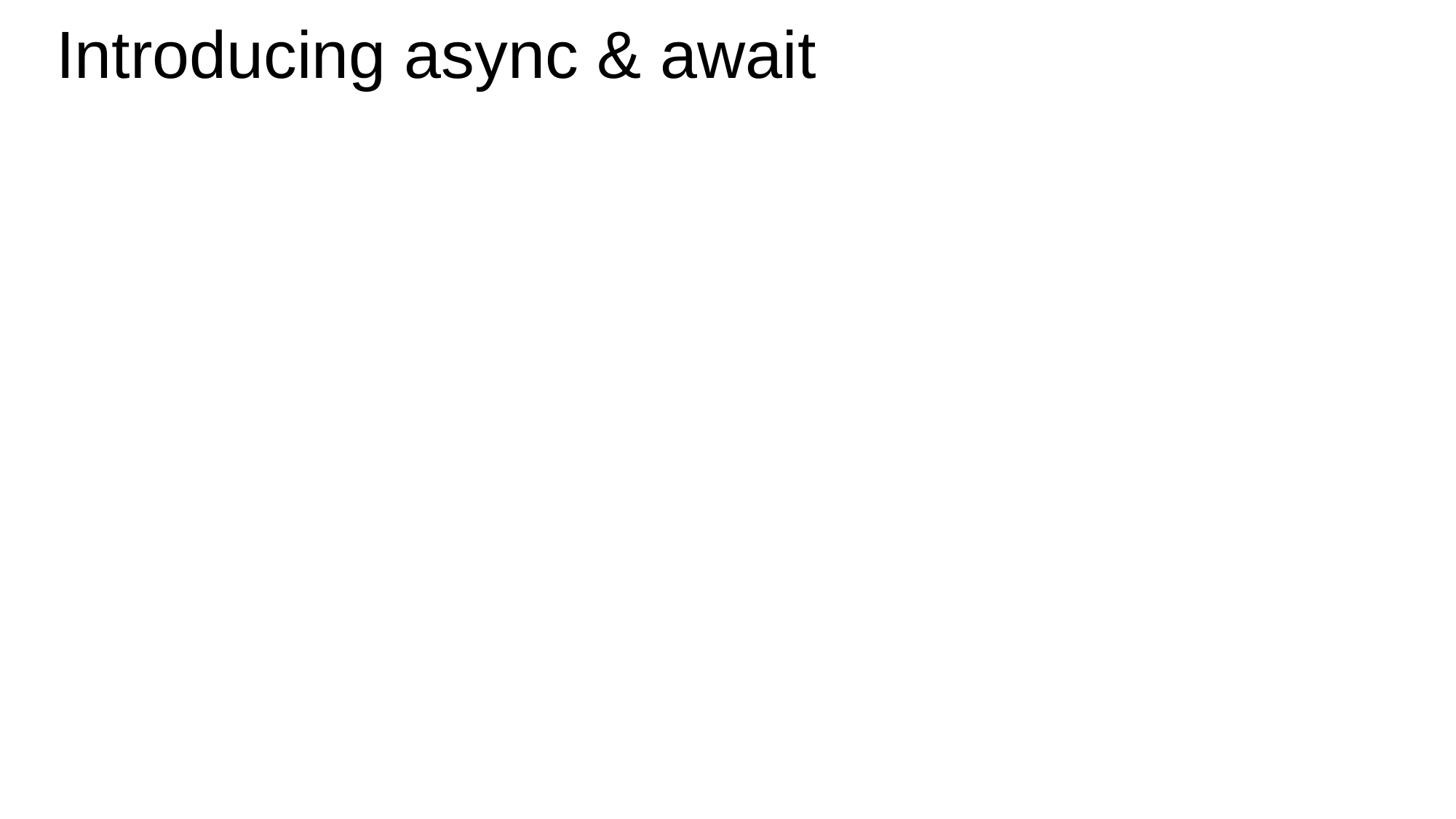

# Introducing async & await
async makes your method asynchronous
Expects “await” in body
Only top-level methods (main, event handlers, etc) should be “async void”
await makes the rest of your method a callback